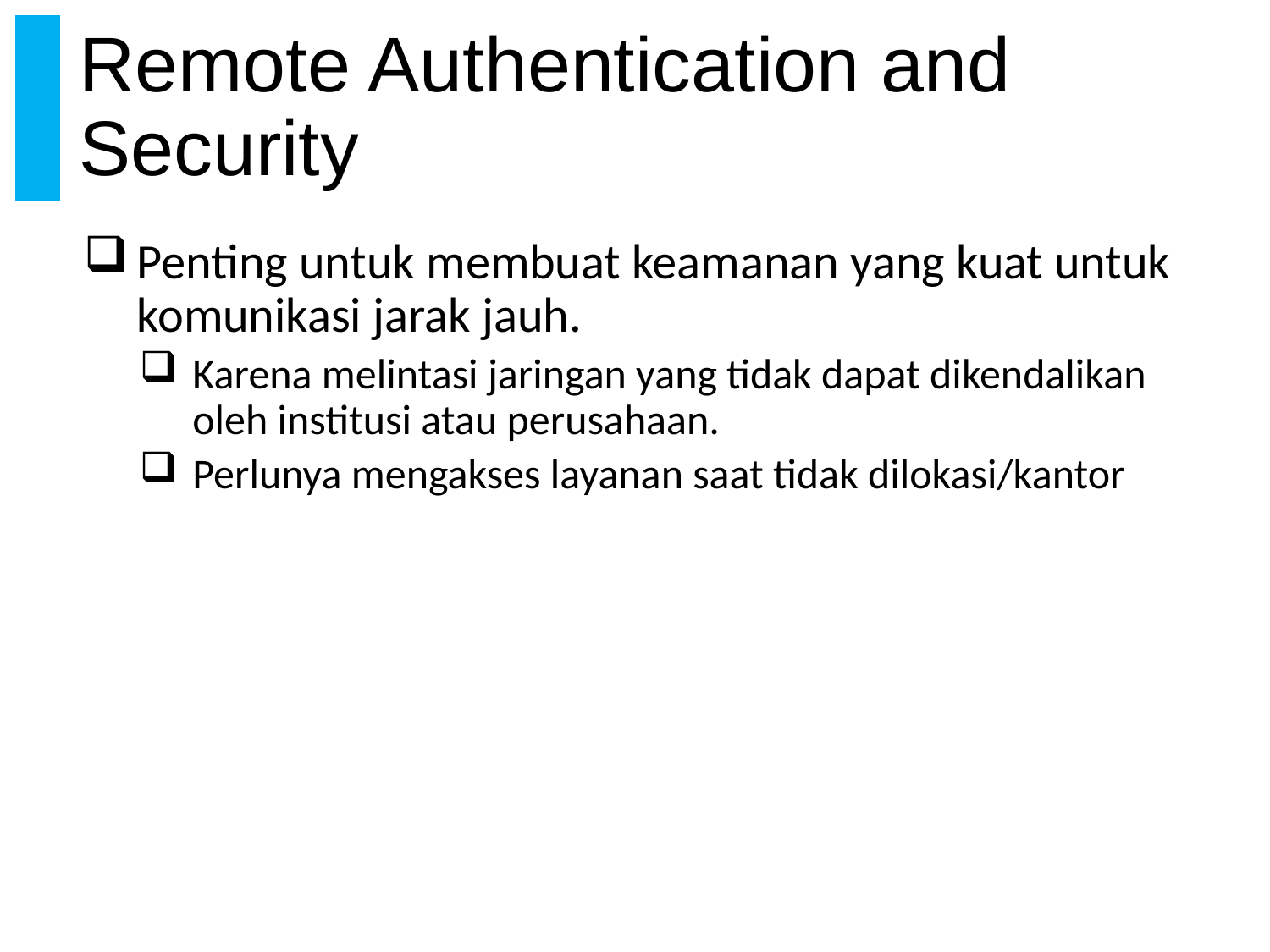

# Remote Authentication and Security
Penting untuk membuat keamanan yang kuat untuk komunikasi jarak jauh.
Karena melintasi jaringan yang tidak dapat dikendalikan oleh institusi atau perusahaan.
Perlunya mengakses layanan saat tidak dilokasi/kantor